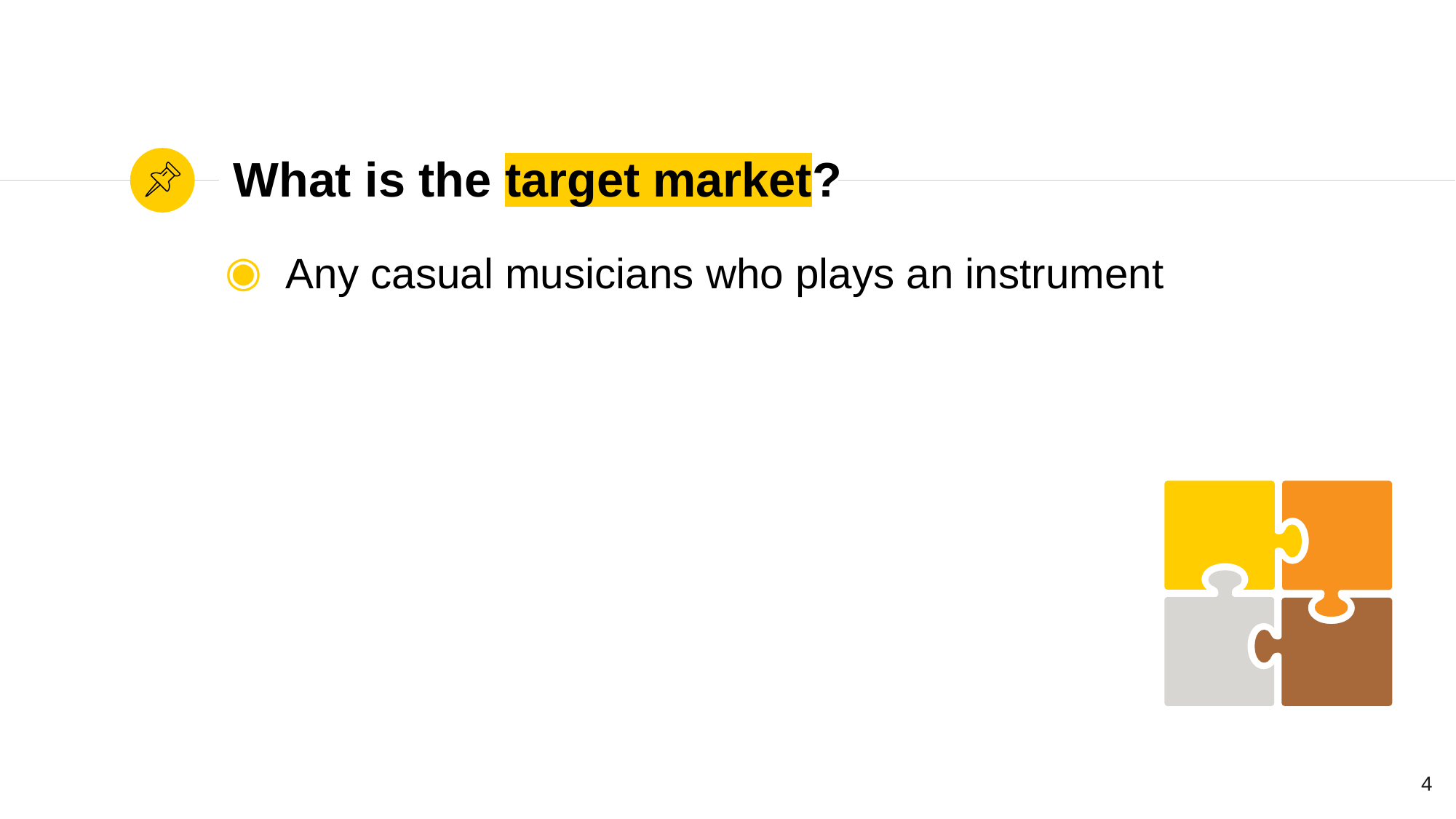

# What is the target market?

Any casual musicians who plays an instrument

4